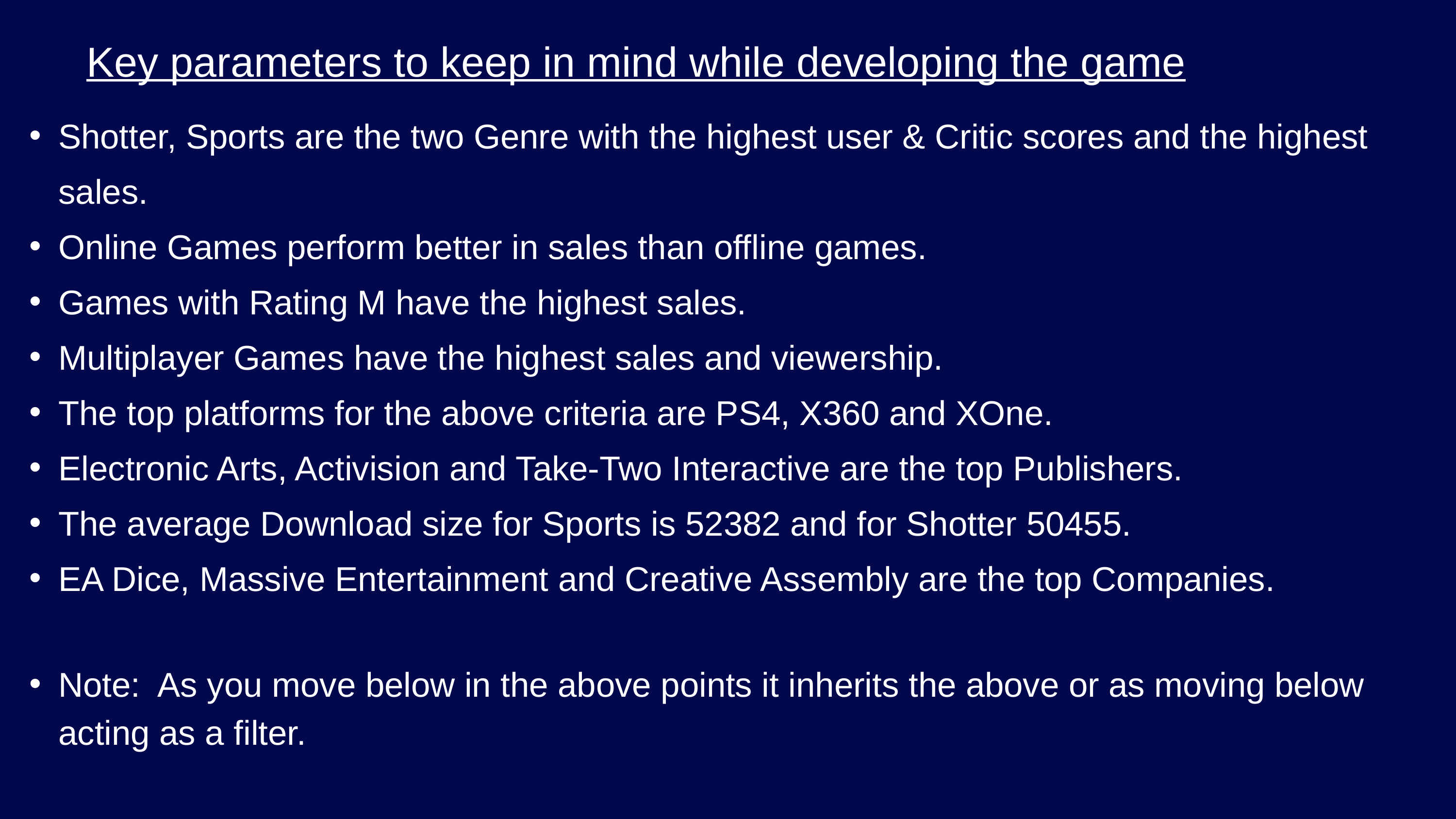

Key parameters to keep in mind while developing the game
Shotter, Sports are the two Genre with the highest user & Critic scores and the highest sales.
Online Games perform better in sales than offline games.
Games with Rating M have the highest sales.
Multiplayer Games have the highest sales and viewership.
The top platforms for the above criteria are PS4, X360 and XOne.
Electronic Arts, Activision and Take-Two Interactive are the top Publishers.
The average Download size for Sports is 52382 and for Shotter 50455.
EA Dice, Massive Entertainment and Creative Assembly are the top Companies.
Note:  As you move below in the above points it inherits the above or as moving below acting as a filter.